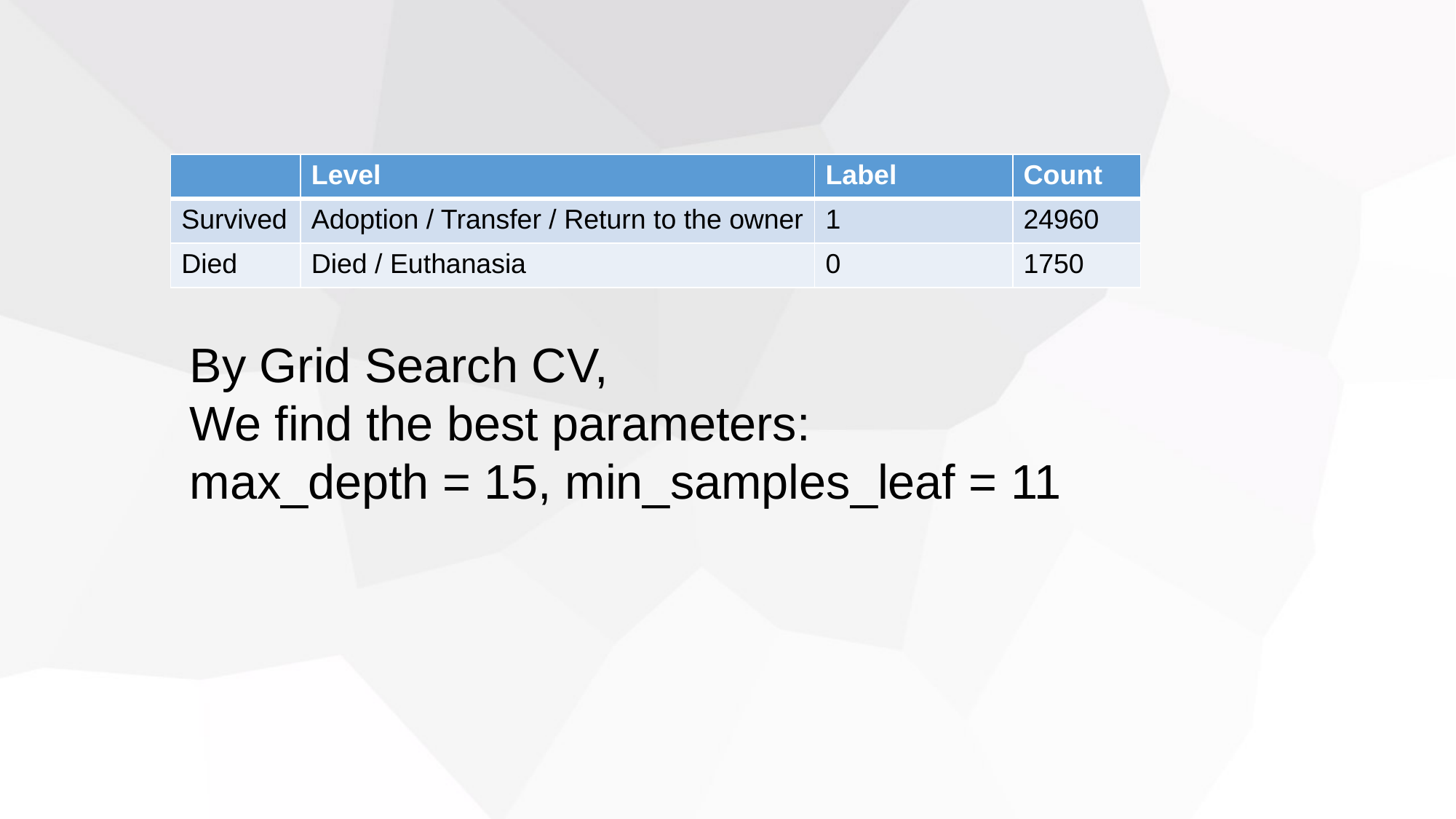

|  | Level | Label | Count |
| --- | --- | --- | --- |
| Survived | Adoption / Transfer / Return to the owner | 1 | 24960 |
| Died | Died / Euthanasia | 0 | 1750 |
By Grid Search CV,
We find the best parameters:
max_depth = 15, min_samples_leaf = 11